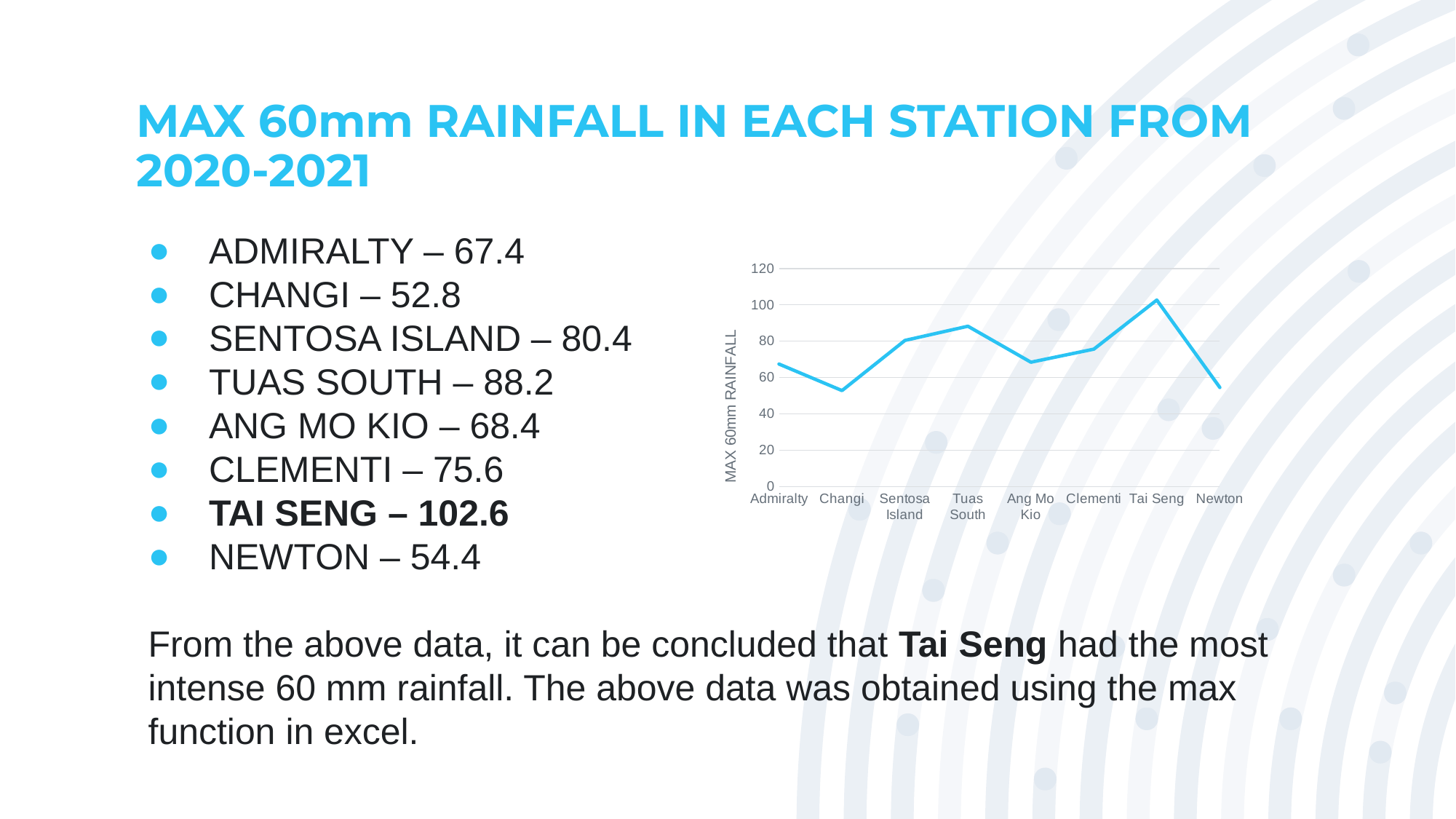

# MAX 60mm RAINFALL IN EACH STATION FROM 2020-2021
ADMIRALTY – 67.4
CHANGI – 52.8
SENTOSA ISLAND – 80.4
TUAS SOUTH – 88.2
ANG MO KIO – 68.4
CLEMENTI – 75.6
TAI SENG – 102.6
NEWTON – 54.4

From the above data, it can be concluded that Tai Seng had the most intense 60 mm rainfall. The above data was obtained using the max function in excel.

### Chart

| Category |  |
|---|---|
| Admiralty | 67.4 |
| Changi | 52.8 |
| Sentosa Island | 80.4 |
| Tuas South | 88.2 |
| Ang Mo Kio | 68.4 |
| Clementi | 75.6 |
| Tai Seng | 102.6 |
| Newton | 54.5 |